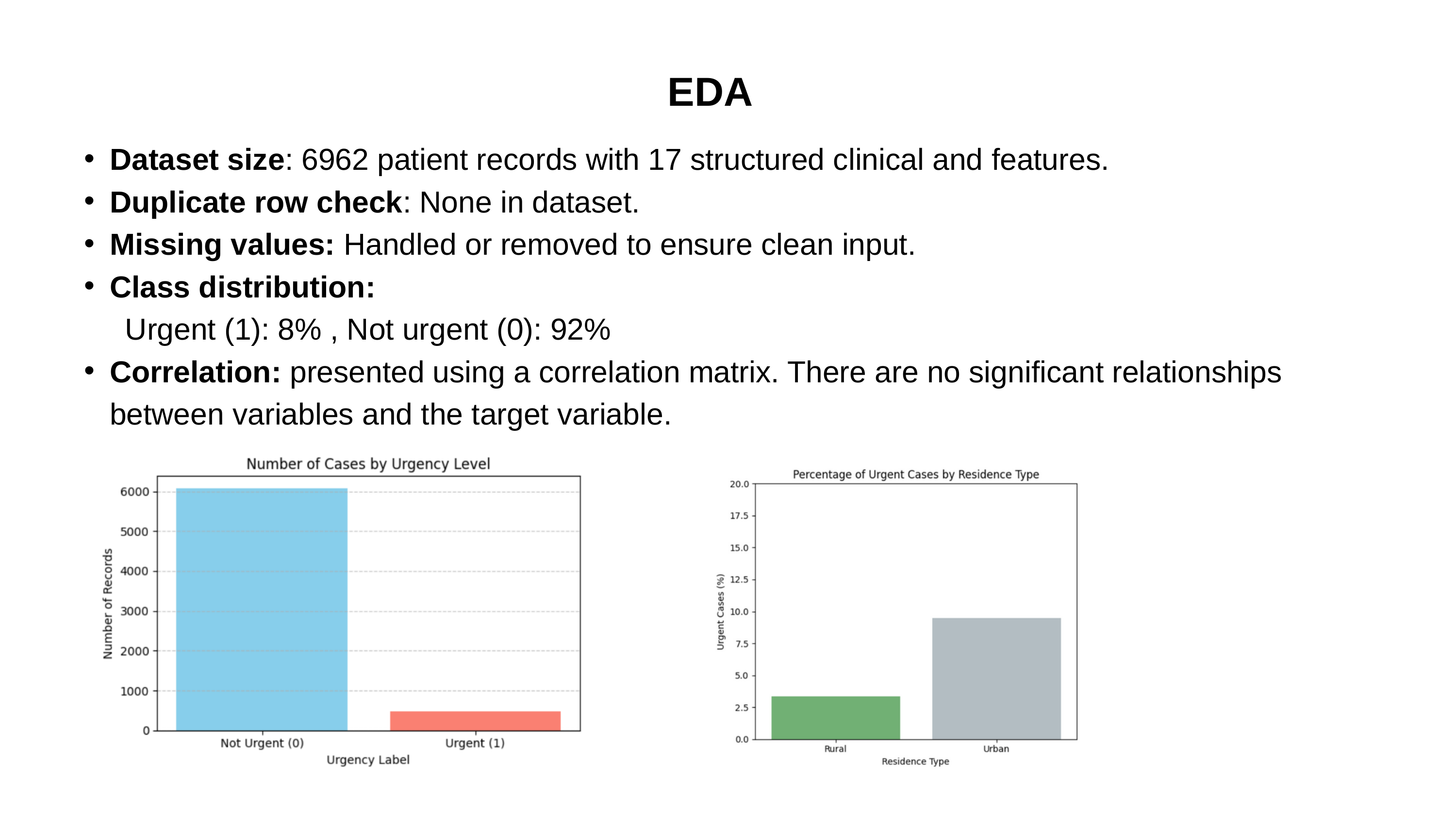

EDA
Dataset size: 6962 patient records with 17 structured clinical and features.
Duplicate row check: None in dataset.
Missing values: Handled or removed to ensure clean input.
Class distribution:
        Urgent (1): 8% , Not urgent (0): 92%
Correlation: presented using a correlation matrix. There are no significant relationships between variables and the target variable.